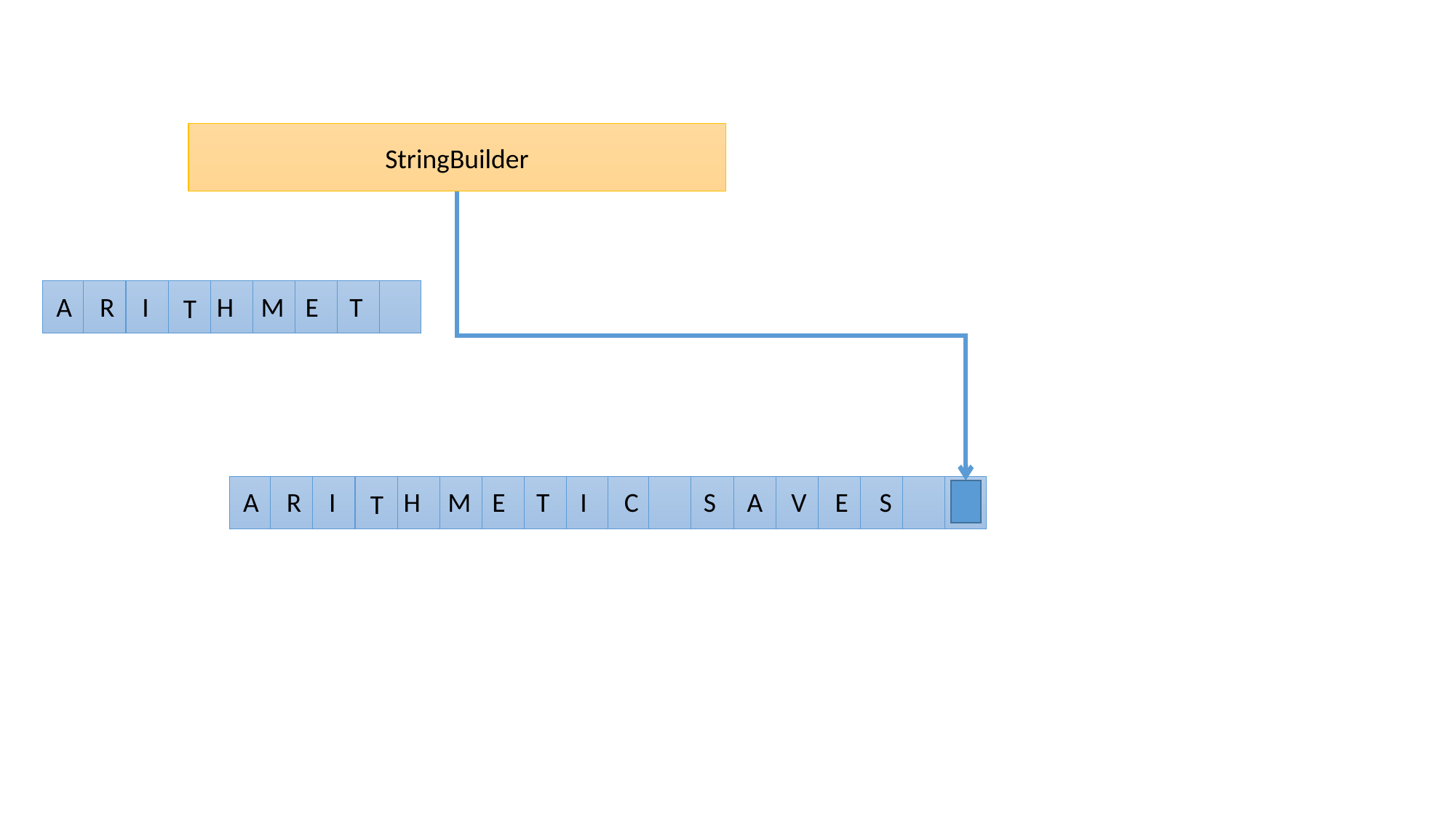

StringBuilder

A
R
I
H
M
E
T
T

A
R
I
H
M
E
T
I
C
S
A
V
E
S

T